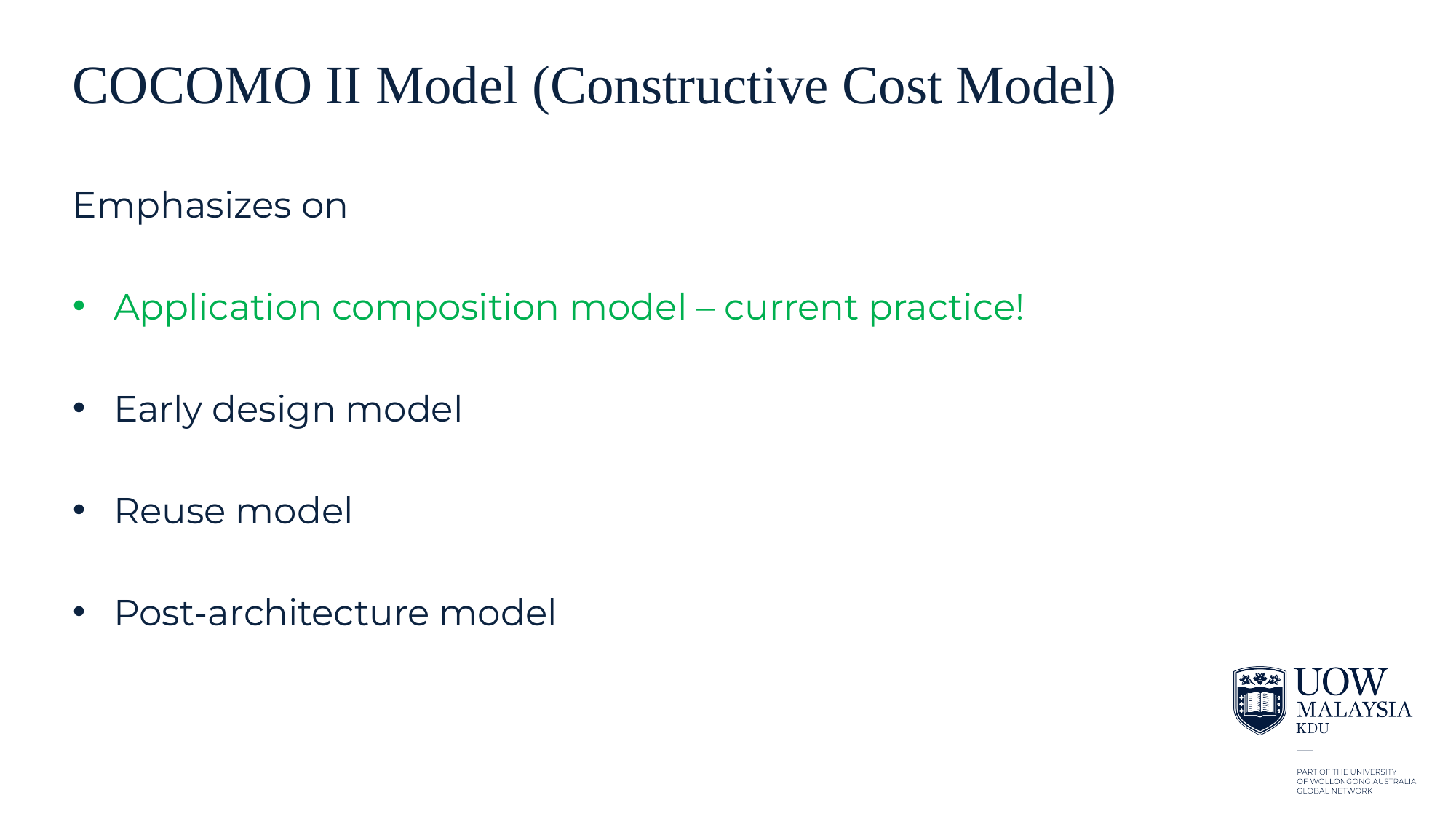

# COCOMO II Model (Constructive Cost Model)
Emphasizes on

Application composition model – current practice!

Early design model

Reuse model

Post-architecture model